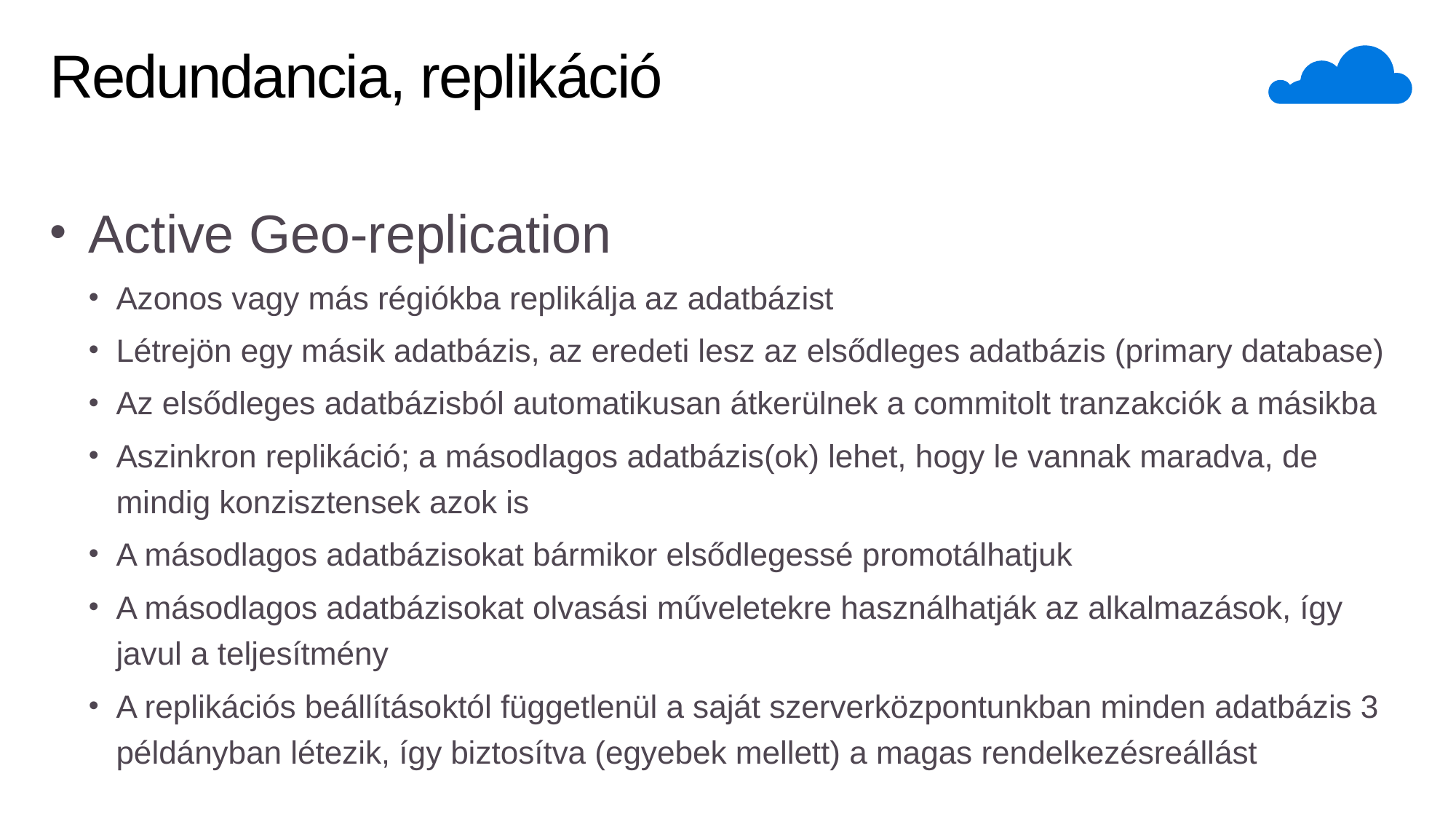

# Redundancia, replikáció
Active Geo-replication
Azonos vagy más régiókba replikálja az adatbázist
Létrejön egy másik adatbázis, az eredeti lesz az elsődleges adatbázis (primary database)
Az elsődleges adatbázisból automatikusan átkerülnek a commitolt tranzakciók a másikba
Aszinkron replikáció; a másodlagos adatbázis(ok) lehet, hogy le vannak maradva, de mindig konzisztensek azok is
A másodlagos adatbázisokat bármikor elsődlegessé promotálhatjuk
A másodlagos adatbázisokat olvasási műveletekre használhatják az alkalmazások, így javul a teljesítmény
A replikációs beállításoktól függetlenül a saját szerverközpontunkban minden adatbázis 3 példányban létezik, így biztosítva (egyebek mellett) a magas rendelkezésreállást